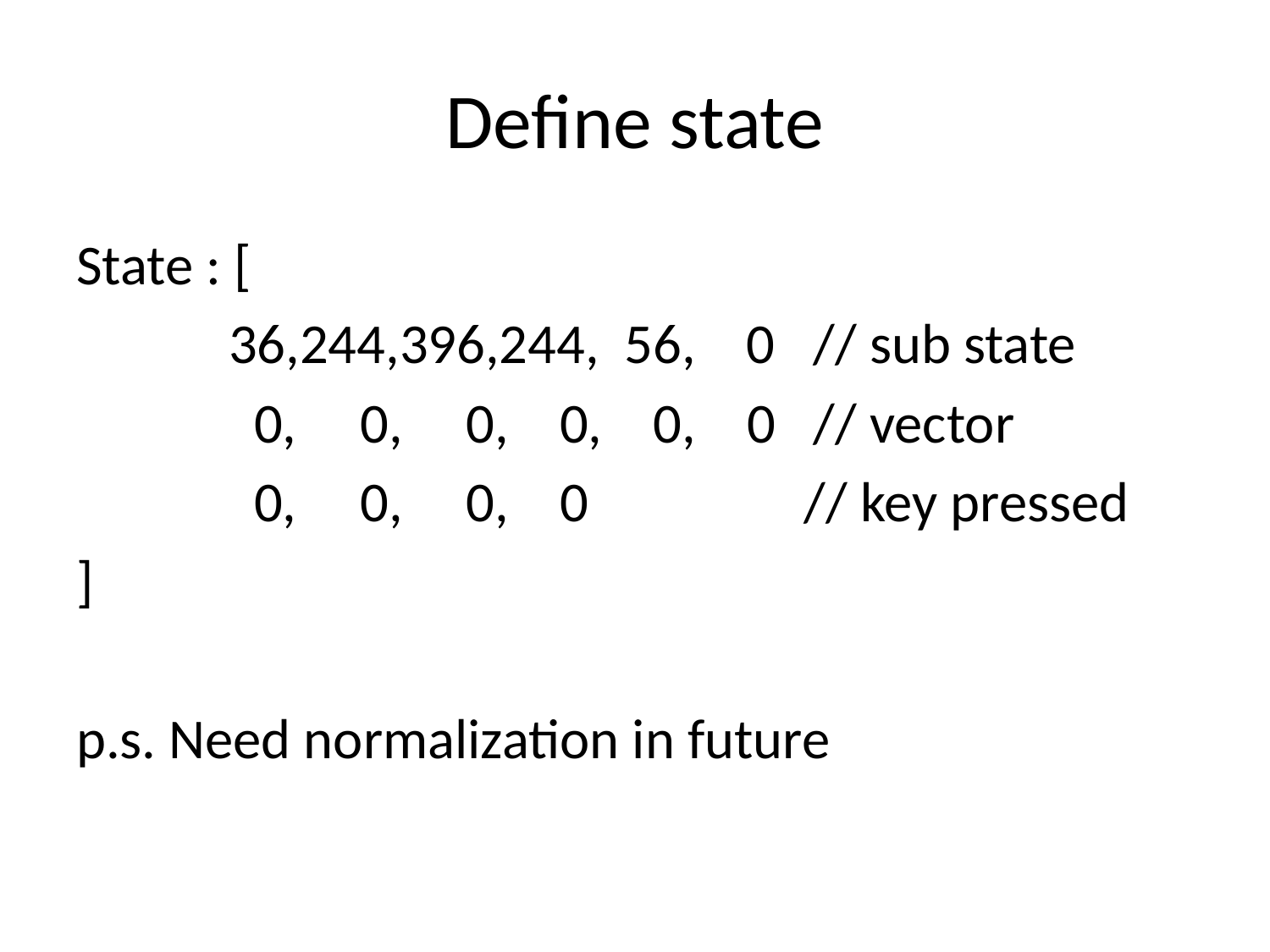

# Define state
State : [
	  36,244,396,244,  56,    0   // sub state
	    0,     0,     0,    0,    0,    0   // vector
              0,     0,     0,    0                 // key pressed
]

p.s. Need normalization in future